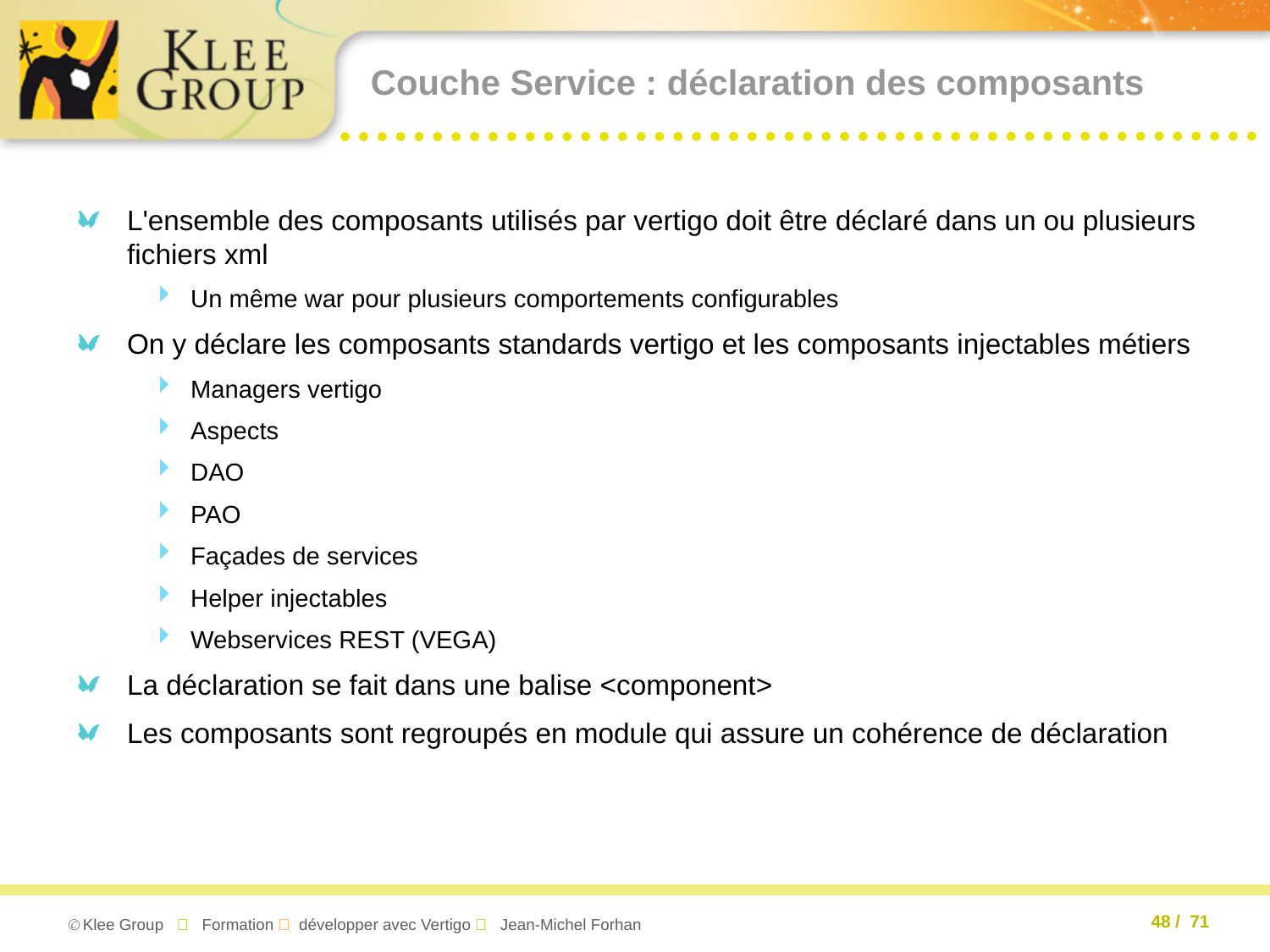

# Couche Service : déclaration des composants
L'ensemble des composants utilisés par vertigo doit être déclaré dans un ou plusieurs fichiers xml
Un même war pour plusieurs comportements configurables
On y déclare les composants standards vertigo et les composants injectables métiers
Managers vertigo
Aspects
DAO
PAO
Façades de services
Helper injectables
Webservices REST (VEGA)
La déclaration se fait dans une balise <component>
Les composants sont regroupés en module qui assure un cohérence de déclaration